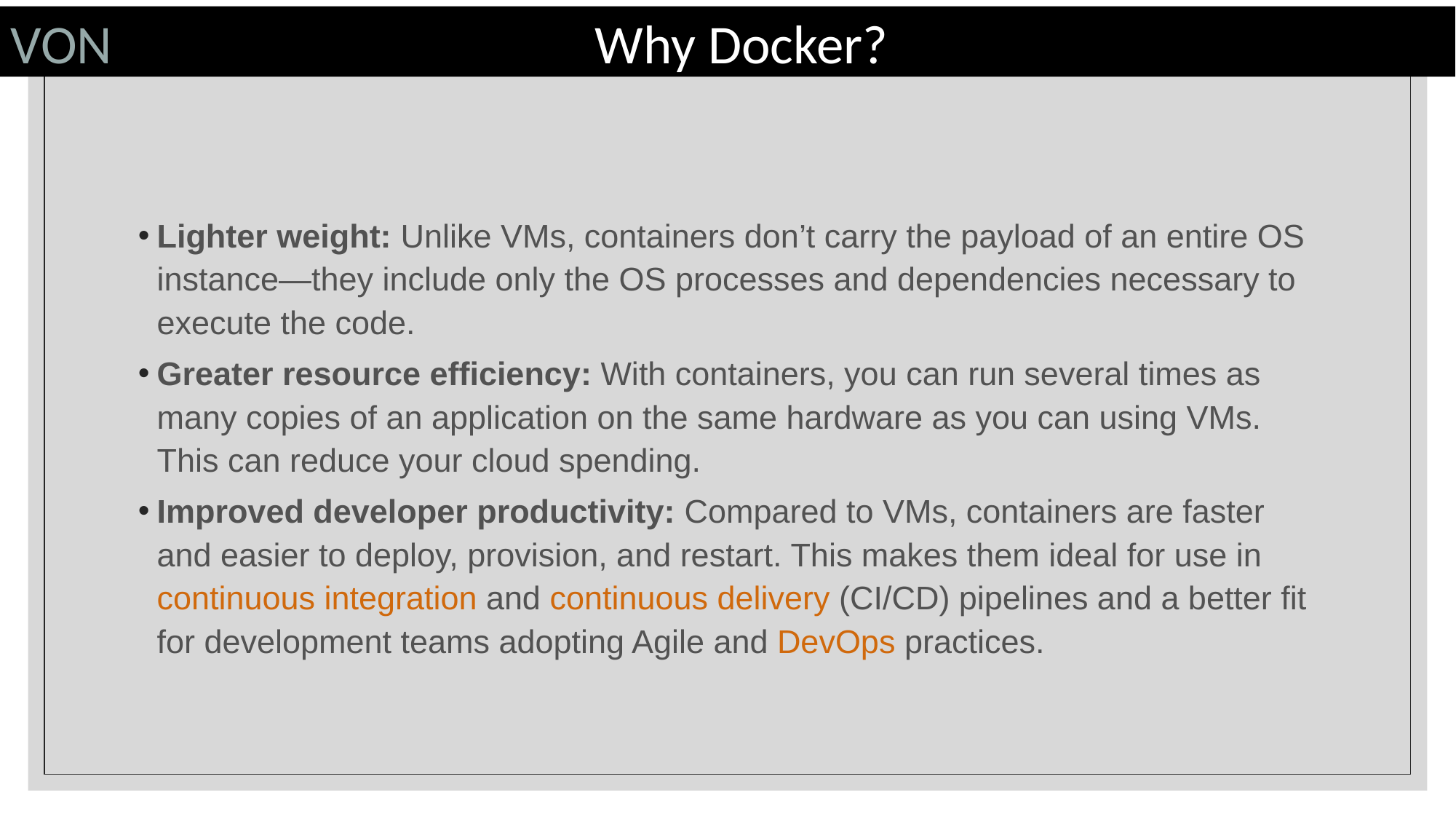

VON                                       Why Docker?
Lighter weight: Unlike VMs, containers don’t carry the payload of an entire OS instance—they include only the OS processes and dependencies necessary to execute the code.
Greater resource efficiency: With containers, you can run several times as many copies of an application on the same hardware as you can using VMs. This can reduce your cloud spending.
Improved developer productivity: Compared to VMs, containers are faster and easier to deploy, provision, and restart. This makes them ideal for use in continuous integration and continuous delivery (CI/CD) pipelines and a better fit for development teams adopting Agile and DevOps practices.